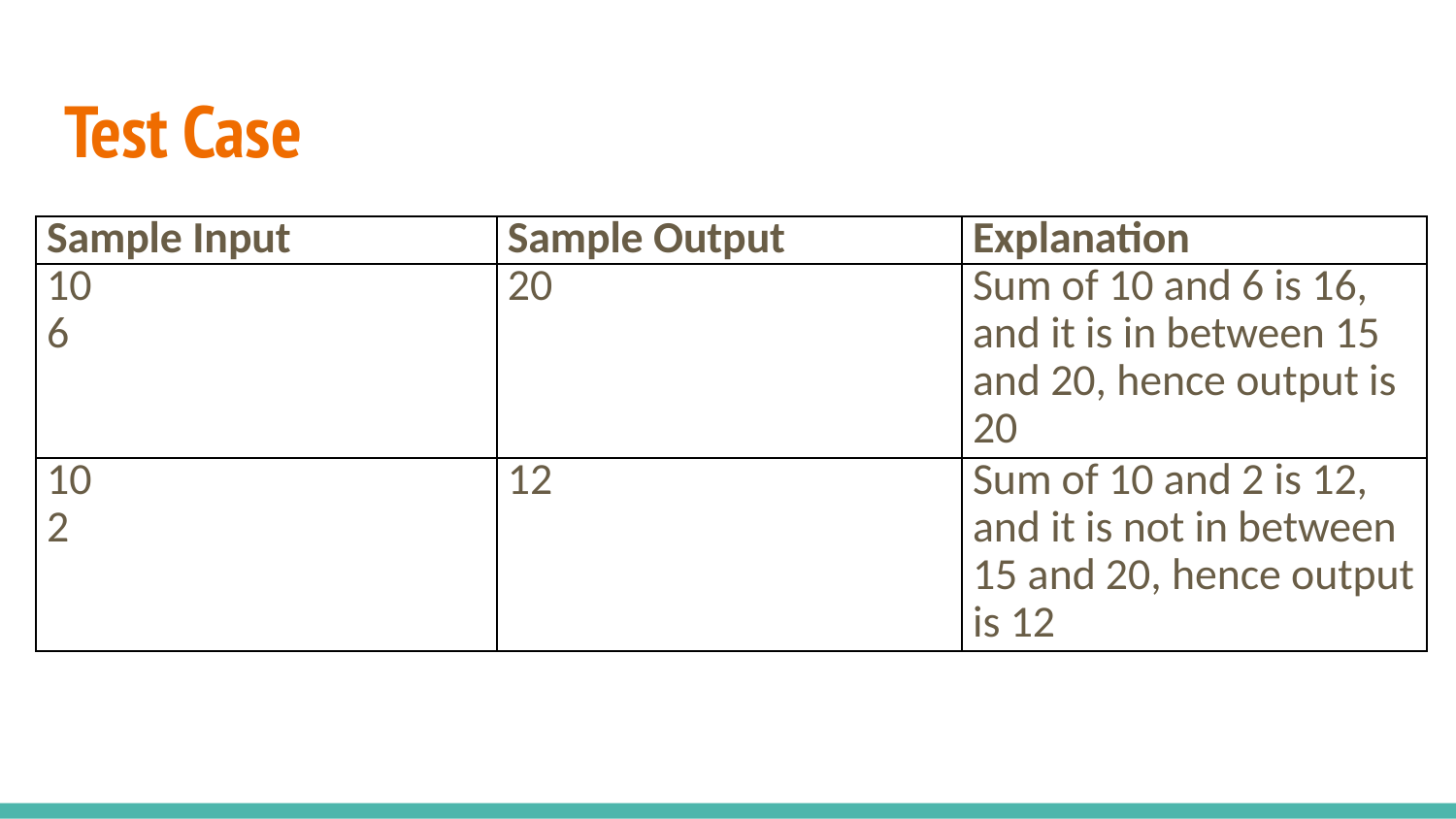

# Test Case
| Sample Input | Sample Output | Explanation |
| --- | --- | --- |
| 10 6 | 20 | Sum of 10 and 6 is 16, and it is in between 15 and 20, hence output is 20 |
| 10 2 | 12 | Sum of 10 and 2 is 12, and it is not in between 15 and 20, hence output is 12 |